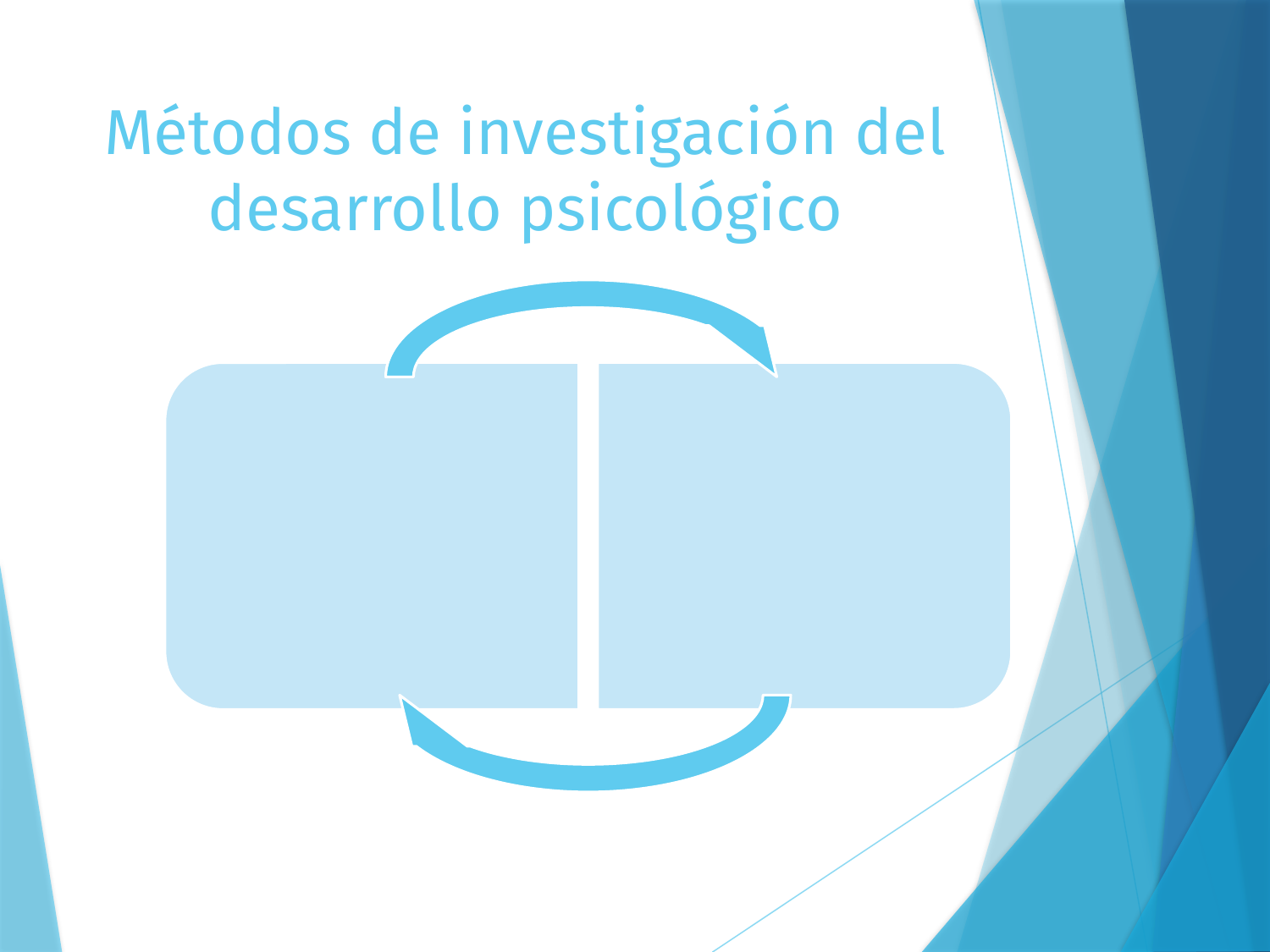

# Métodos de investigación del desarrollo psicológico